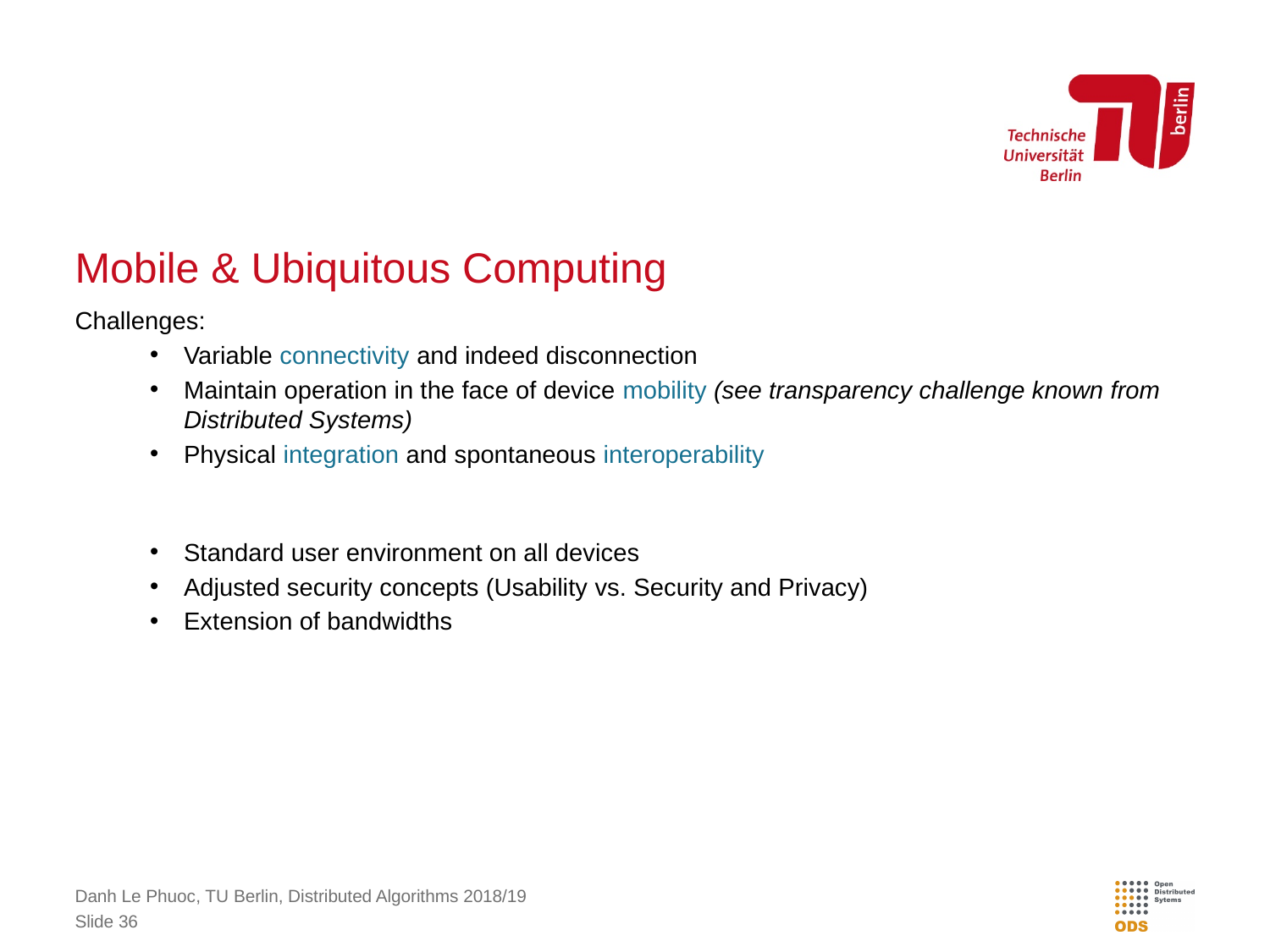

# Mobile & Ubiquitous Computing
Challenges:
Variable connectivity and indeed disconnection
Maintain operation in the face of device mobility (see transparency challenge known from Distributed Systems)
Physical integration and spontaneous interoperability

Standard user environment on all devices
Adjusted security concepts (Usability vs. Security and Privacy)
Extension of bandwidths
Danh Le Phuoc, TU Berlin, Distributed Algorithms 2018/19
Slide 36